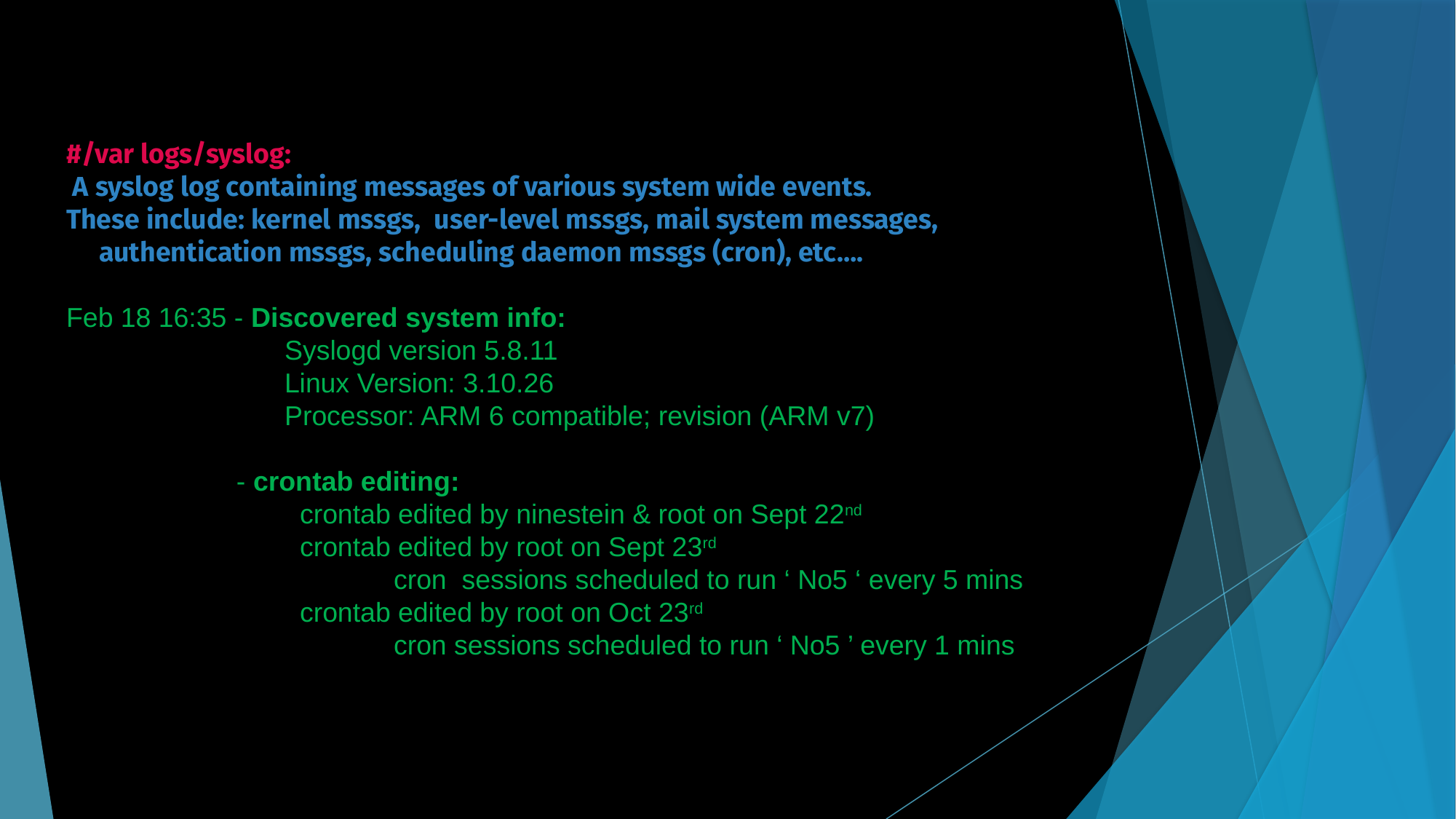

#/var logs/syslog:
 A syslog log containing messages of various system wide events.
These include: kernel mssgs,  user-level mssgs, mail system messages,
     authentication mssgs, scheduling daemon mssgs (cron), etc….

Feb 18 16:35 - Discovered system info:
		Syslogd version 5.8.11
		Linux Version: 3.10.26
		Processor: ARM 6 compatible; revision (ARM v7)

	        - crontab editing:
	        	  crontab edited by ninestein & root on Sept 22nd
	     	  crontab edited by root on Sept 23rd
			cron  sessions scheduled to run ‘ No5 ‘ every 5 mins
	        	  crontab edited by root on Oct 23rd
     			cron sessions scheduled to run ‘ No5 ’ every 1 mins